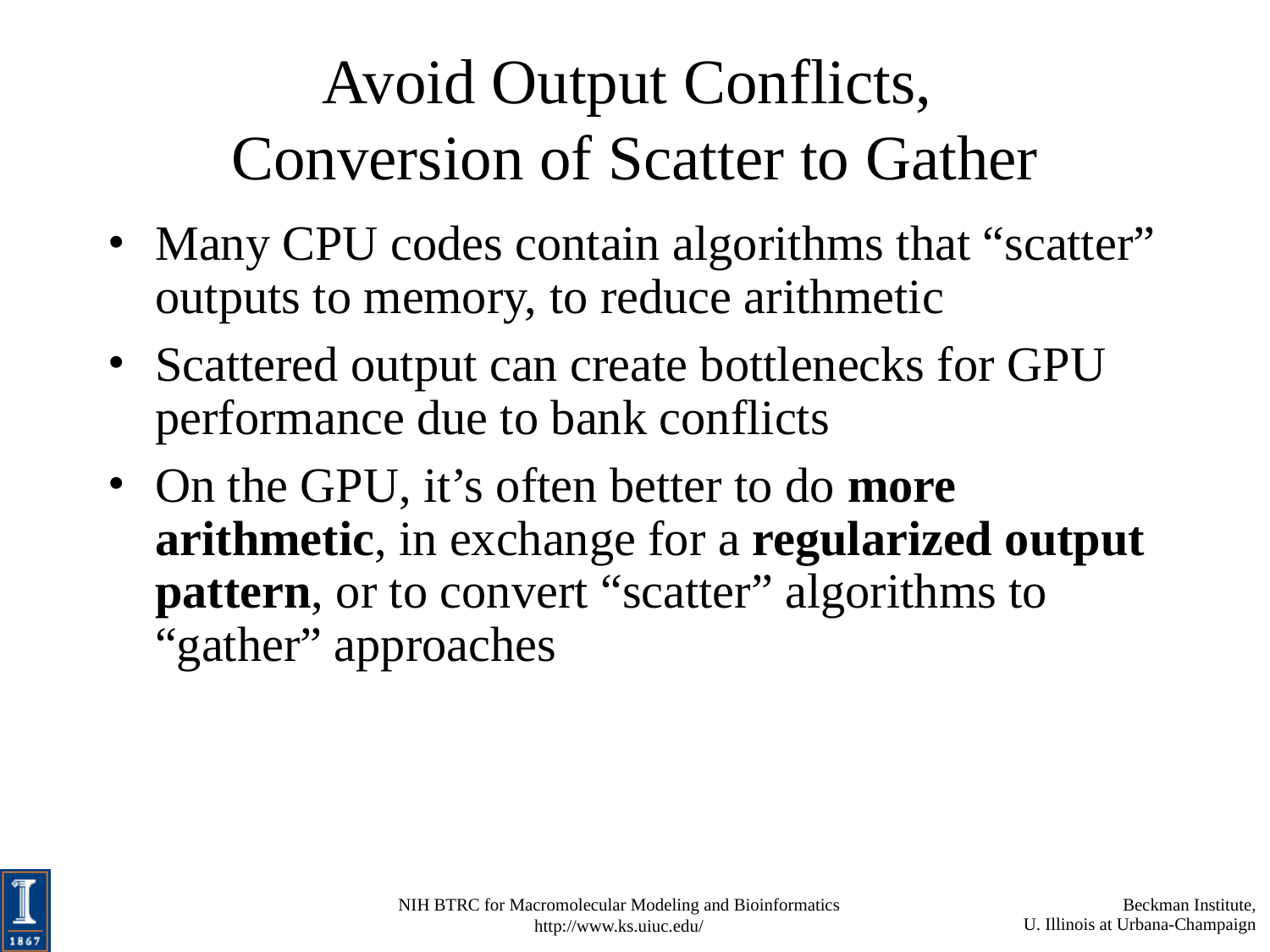

# Avoid Output Conflicts, Conversion of Scatter to Gather
Many CPU codes contain algorithms that “scatter” outputs to memory, to reduce arithmetic
Scattered output can create bottlenecks for GPU performance due to bank conflicts
On the GPU, it’s often better to do more arithmetic, in exchange for a regularized output pattern, or to convert “scatter” algorithms to “gather” approaches